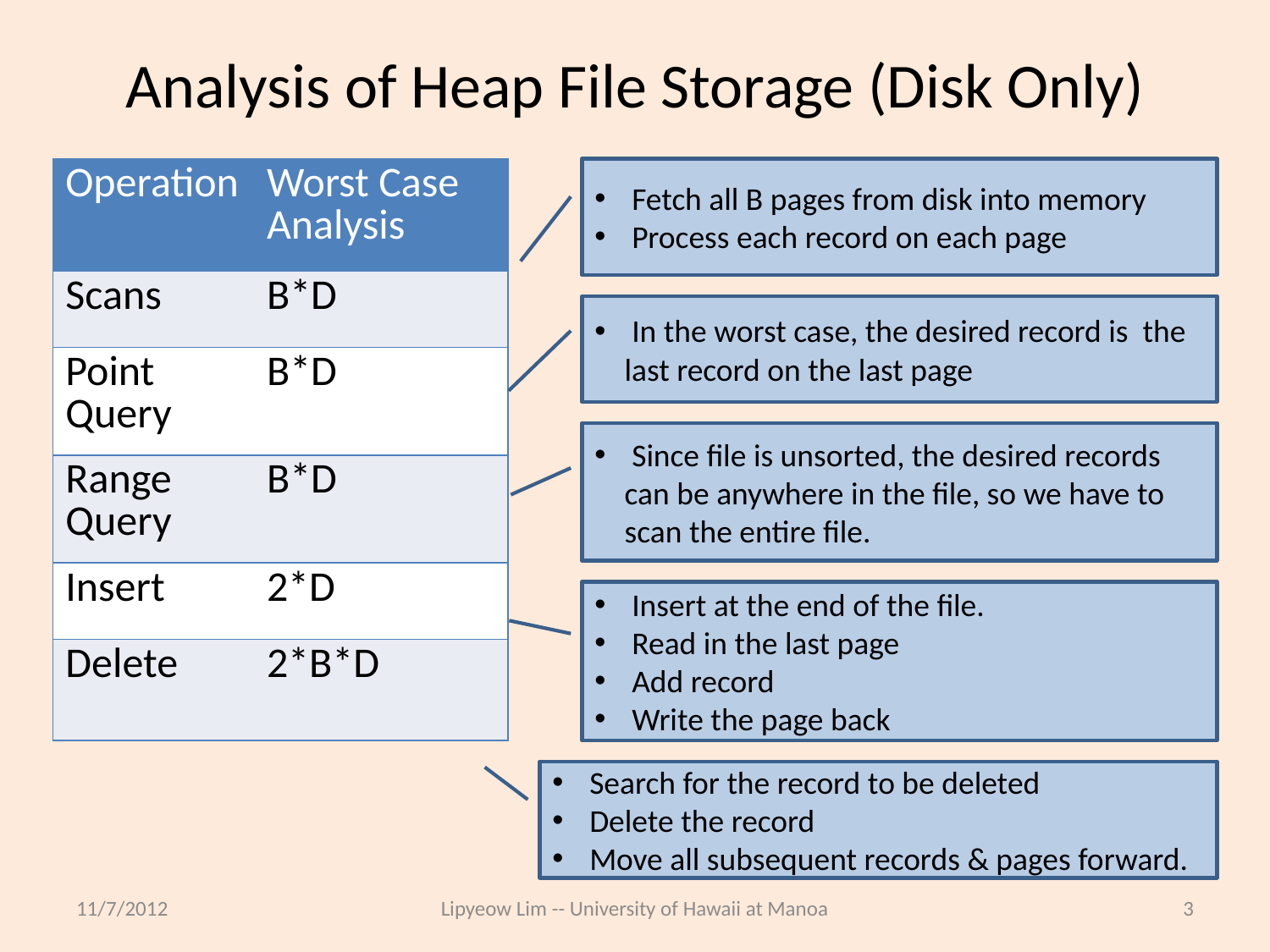

# Analysis of Heap File Storage (Disk Only)
 Fetch all B pages from disk into memory
 Process each record on each page
| Operation | Worst Case Analysis |
| --- | --- |
| Scans | B\*D |
| Point Query | B\*D |
| Range Query | B\*D |
| Insert | 2\*D |
| Delete | 2\*B\*D |
 In the worst case, the desired record is  the last record on the last page
 Since file is unsorted, the desired records can be anywhere in the file, so we have to scan the entire file.
 Insert at the end of the file.
 Read in the last page
 Add record
 Write the page back
 Search for the record to be deleted
 Delete the record
 Move all subsequent records & pages forward.
11/7/2012
Lipyeow Lim -- University of Hawaii at Manoa
3